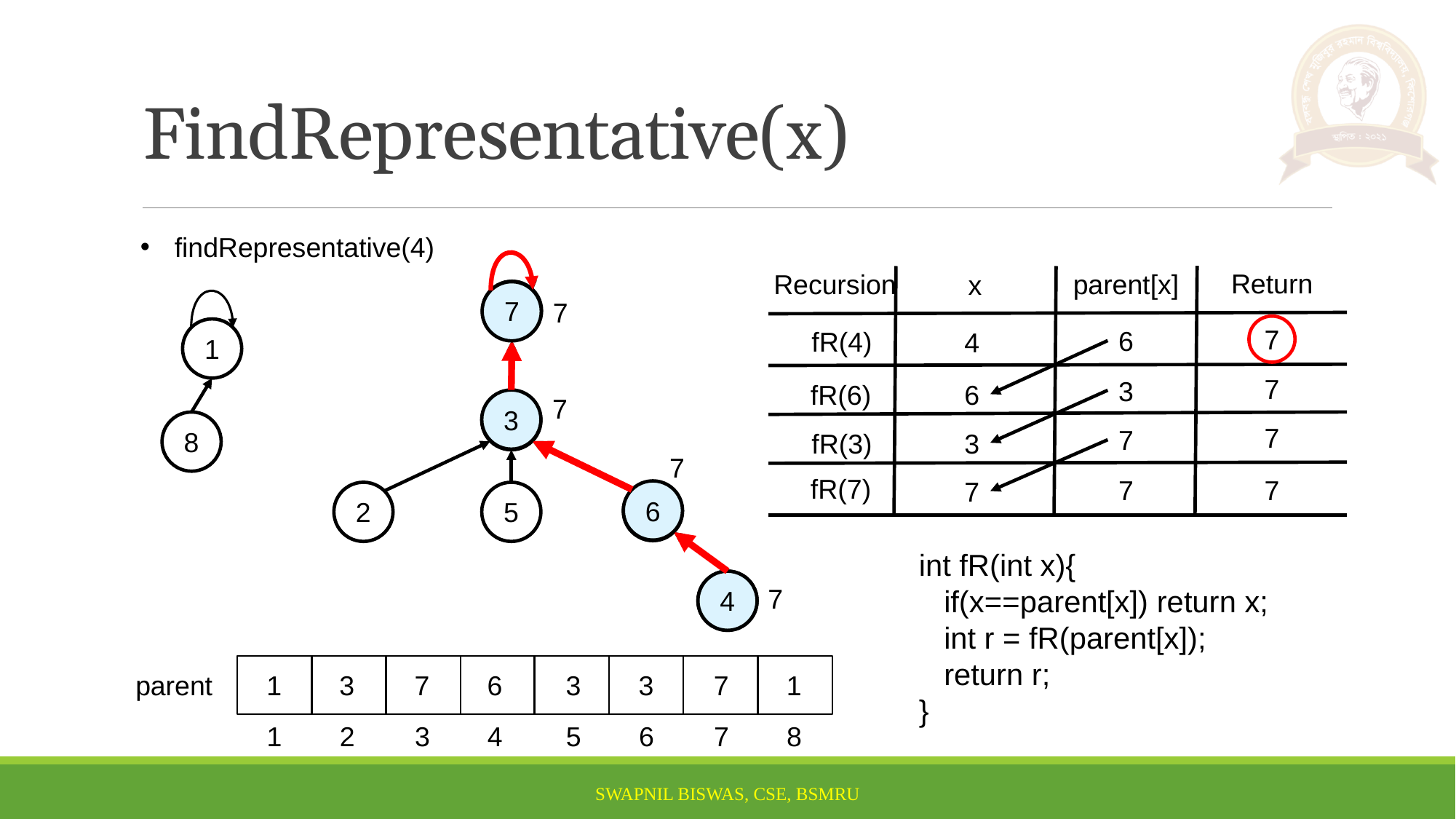

# FindRepresentative(x)
findRepresentative(4)
Return
Recursion
parent[x]
x

7
7

7
6

fR(4)
4
1
7
3
fR(6)
6
7

3

7
7
8
3
fR(3)
7
fR(7)
7
7
7

6
2
5
int fR(int x){
   if(x==parent[x]) return x;
   int r = fR(parent[x]);
   return r;
}

7
4

parent
1
3
7
6
3
3
7
1
1
2
3
4
5
6
7
8
SWAPNIL BISWAS, CSE, BSMRU